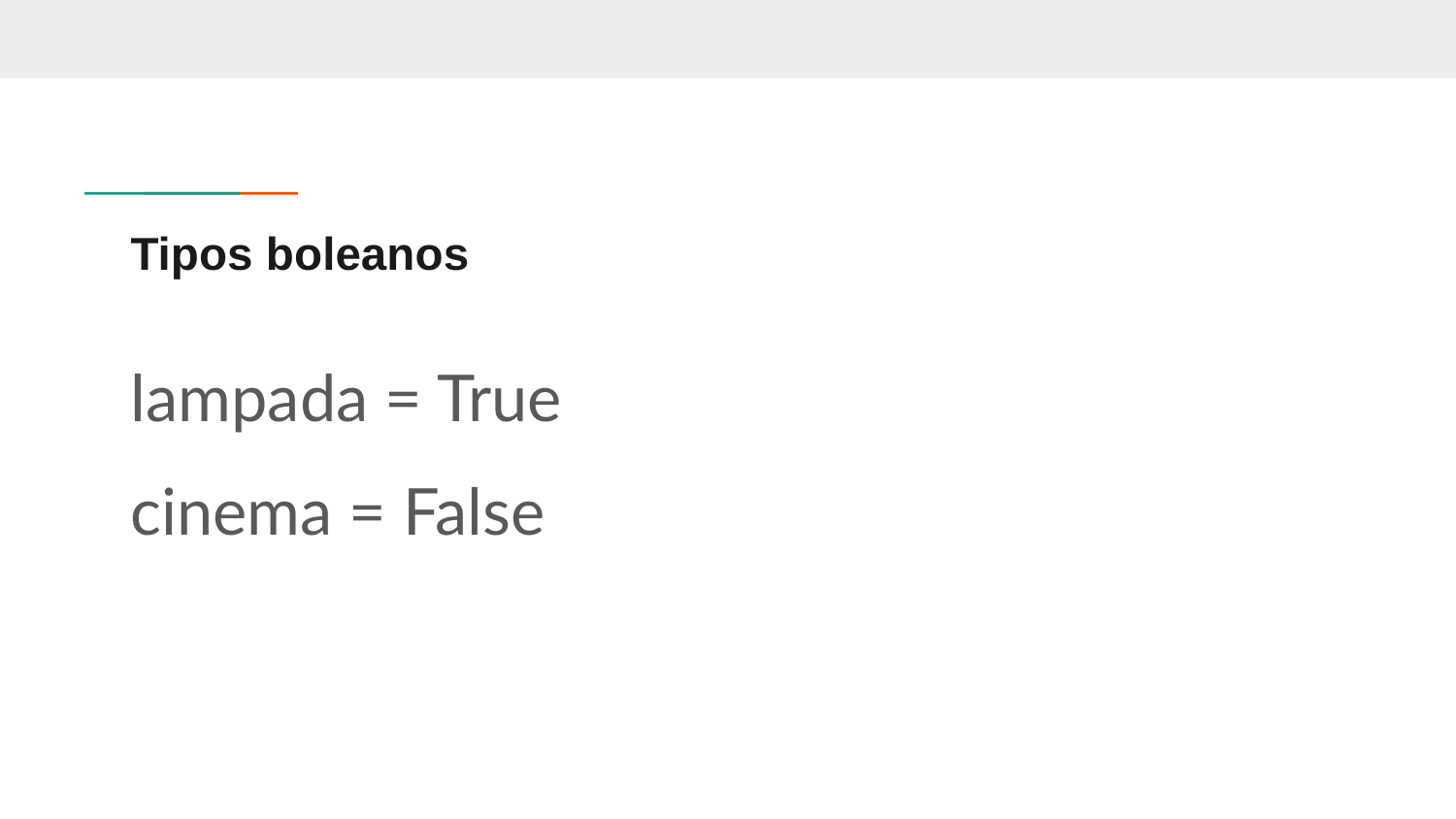

# Tipos boleanos
lampada = True
cinema = False